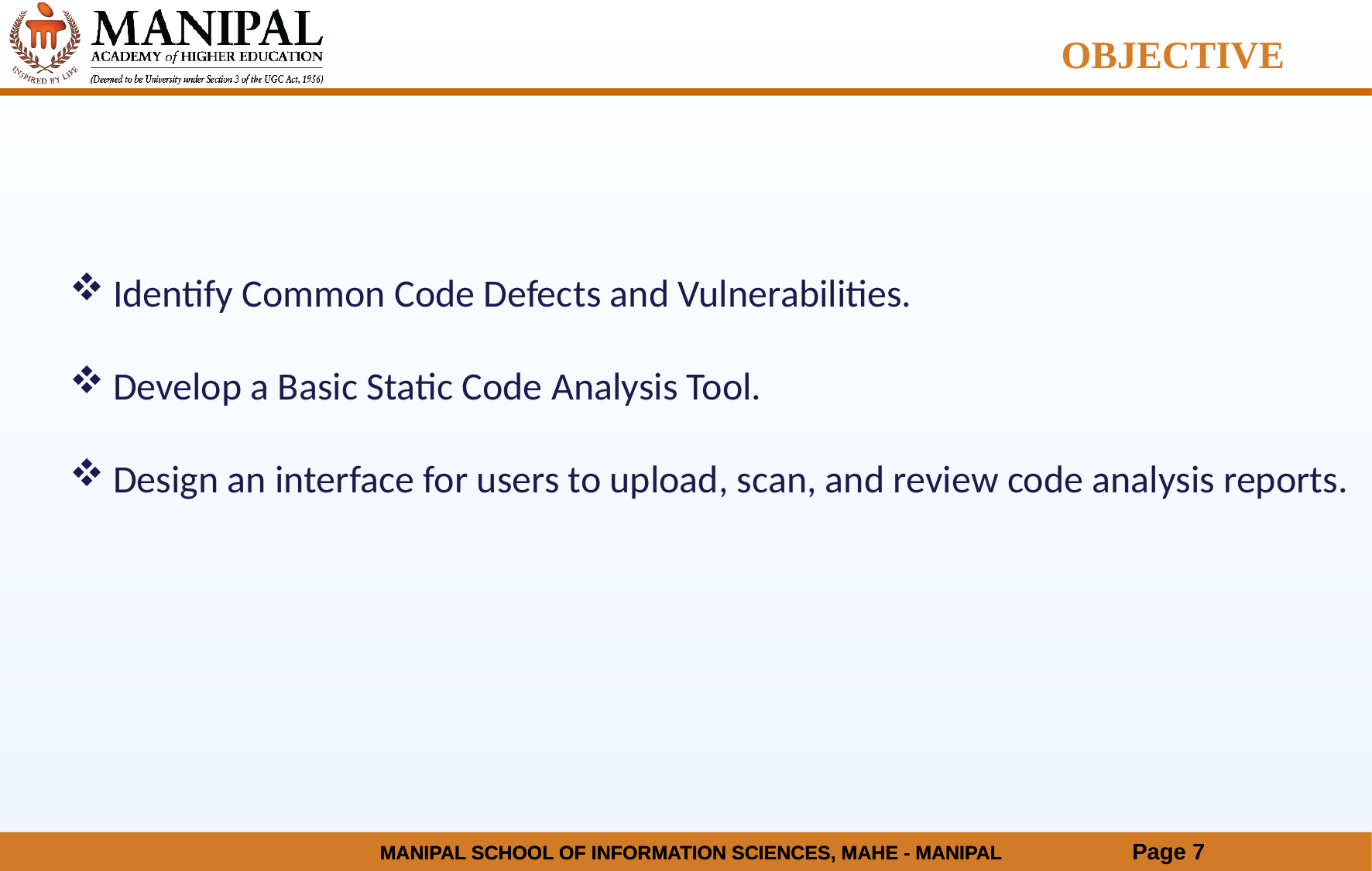

OBJECTIVE
Identify Common Code Defects and Vulnerabilities.
Develop a Basic Static Code Analysis Tool.
Design an interface for users to upload, scan, and review code analysis reports.